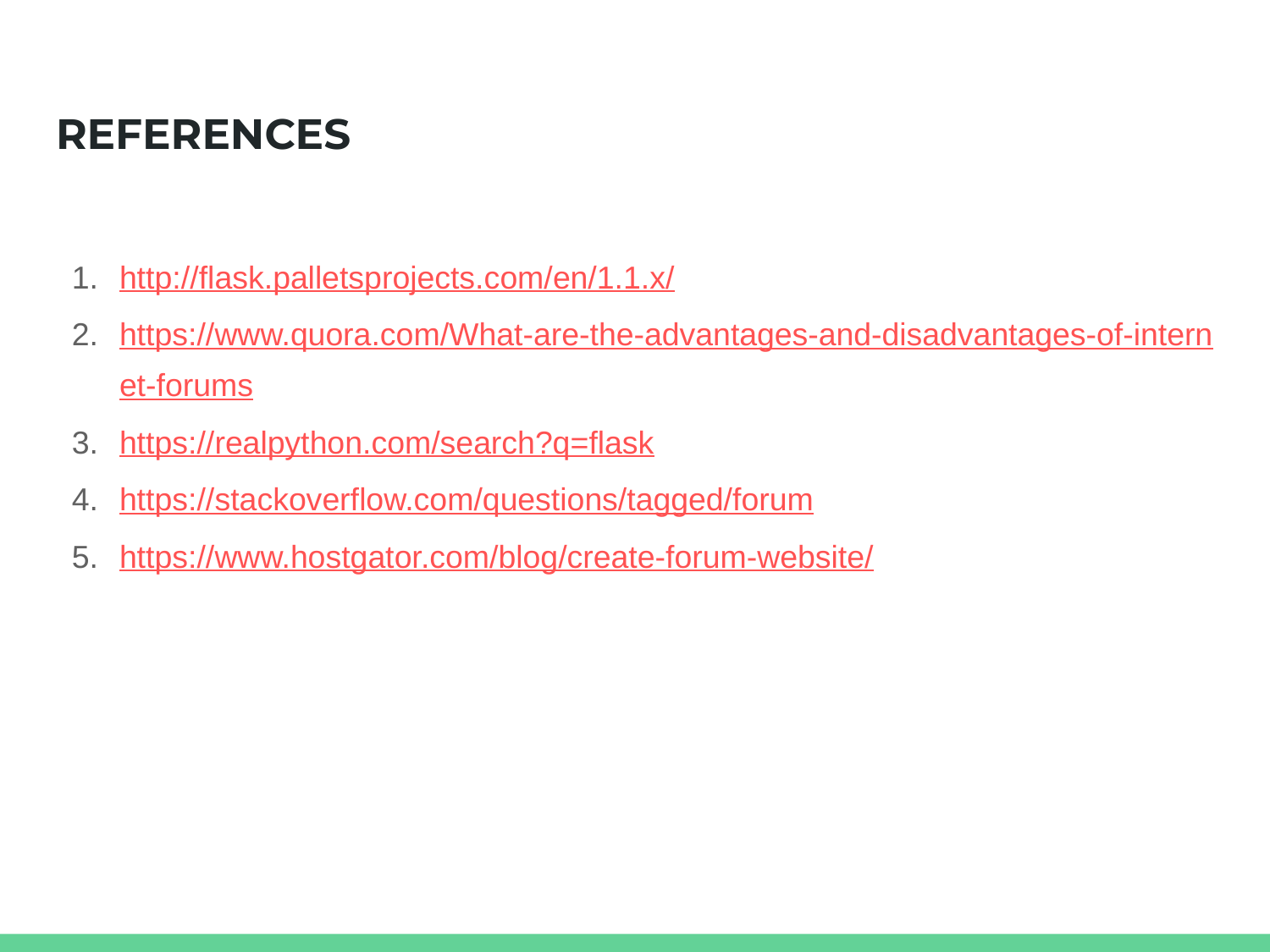

# REFERENCES
http://flask.palletsprojects.com/en/1.1.x/
https://www.quora.com/What-are-the-advantages-and-disadvantages-of-internet-forums
https://realpython.com/search?q=flask
https://stackoverflow.com/questions/tagged/forum
https://www.hostgator.com/blog/create-forum-website/
12